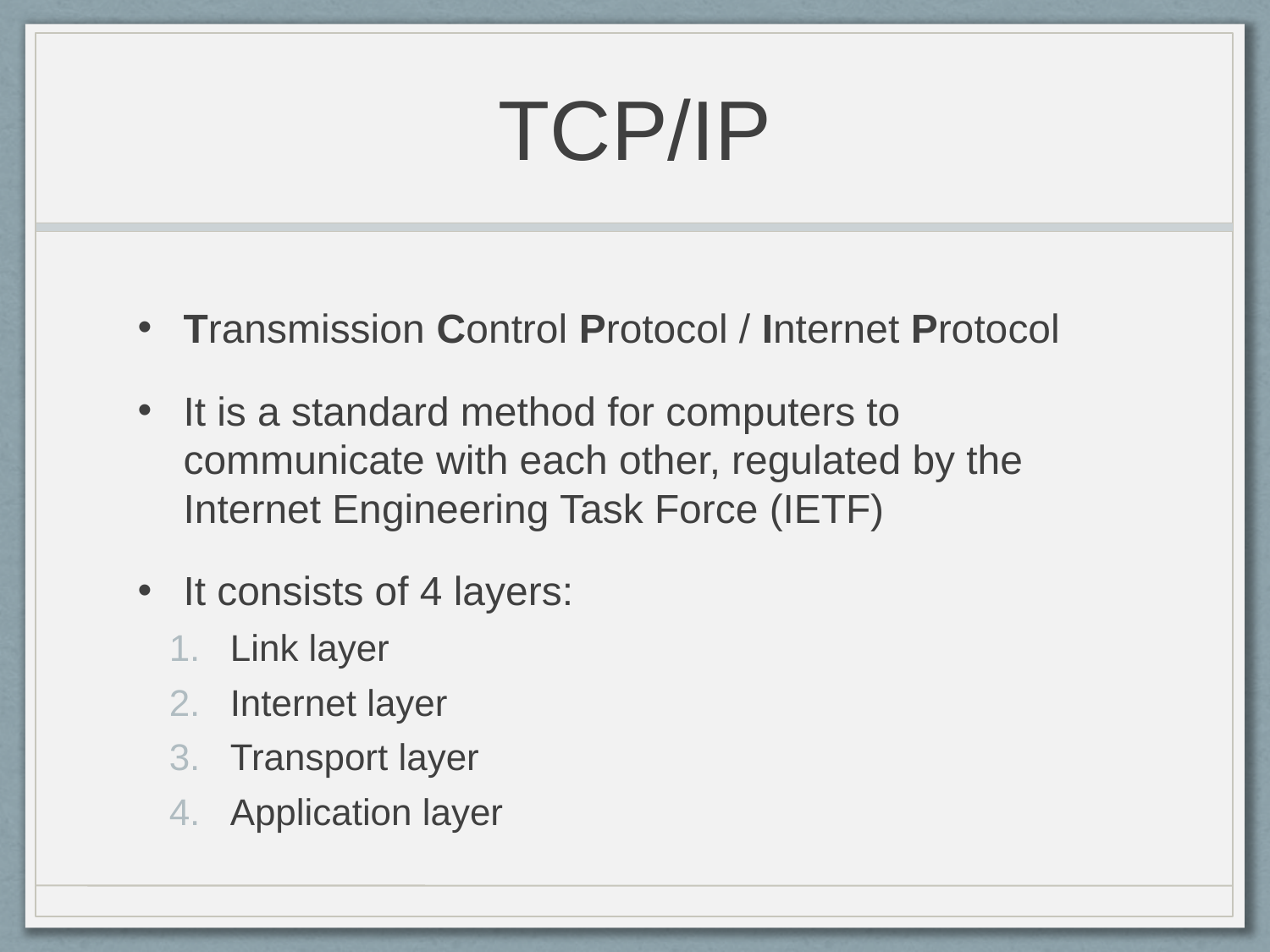

# TCP/IP
Transmission Control Protocol / Internet Protocol
It is a standard method for computers to communicate with each other, regulated by the Internet Engineering Task Force (IETF)
It consists of 4 layers:
Link layer
Internet layer
Transport layer
Application layer